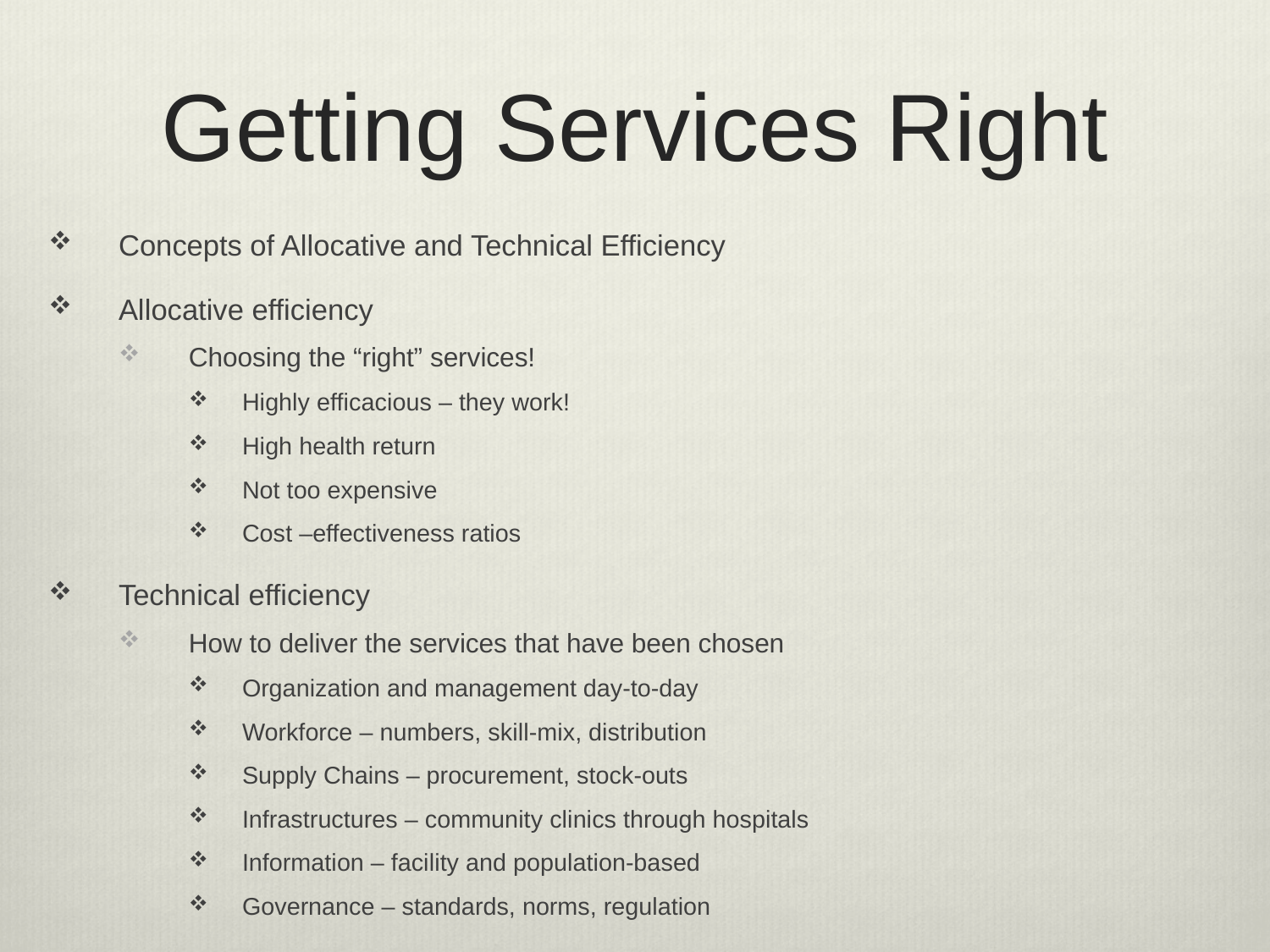

# Getting Services Right
Concepts of Allocative and Technical Efficiency
Allocative efficiency
Choosing the “right” services!
Highly efficacious – they work!
High health return
Not too expensive
Cost –effectiveness ratios
Technical efficiency
How to deliver the services that have been chosen
Organization and management day-to-day
Workforce – numbers, skill-mix, distribution
Supply Chains – procurement, stock-outs
Infrastructures – community clinics through hospitals
Information – facility and population-based
Governance – standards, norms, regulation